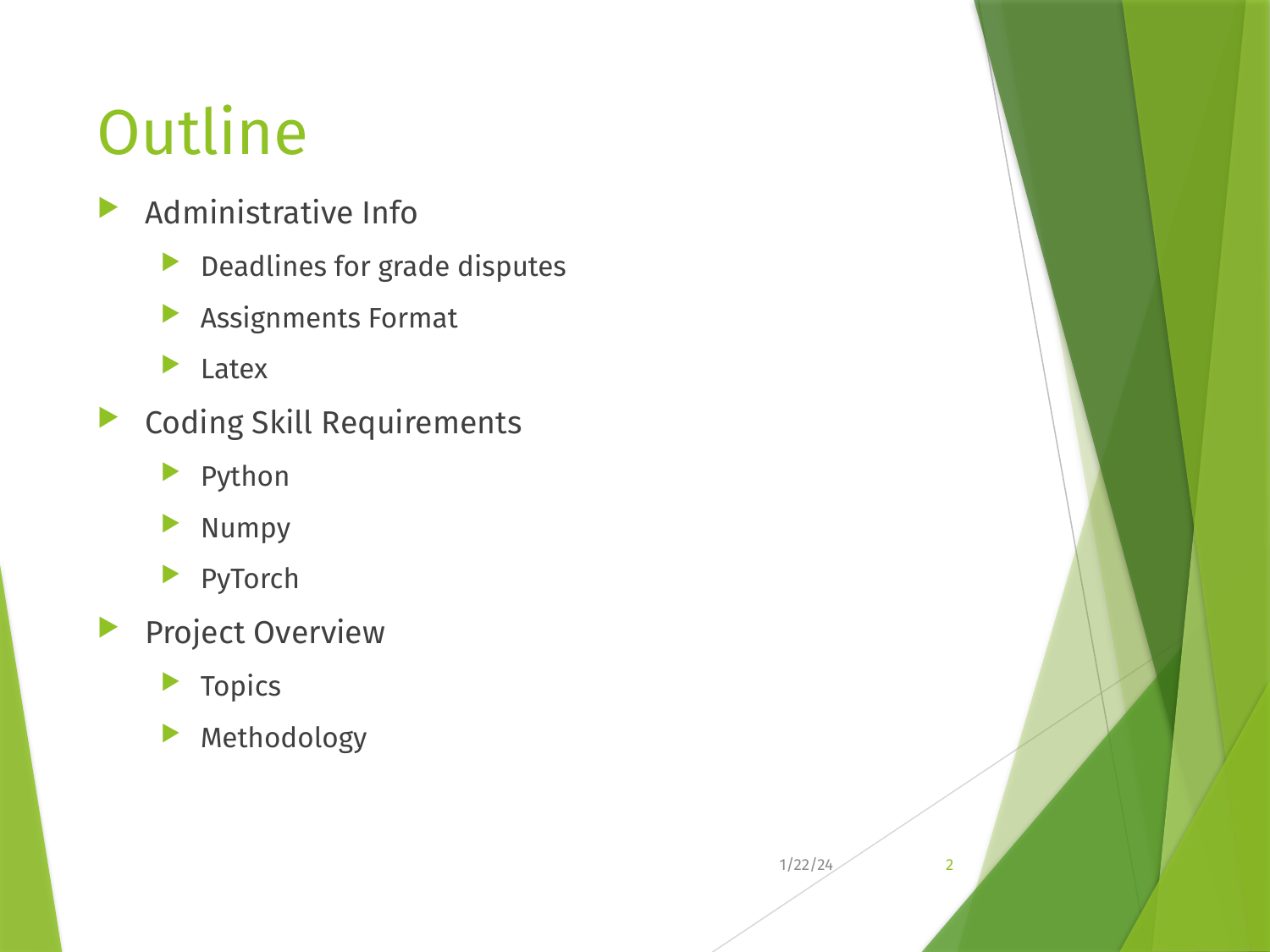

# Outline
Administrative Info
Deadlines for grade disputes
Assignments Format
Latex
Coding Skill Requirements
Python
Numpy
PyTorch
Project Overview
Topics
Methodology

1/22/24
2